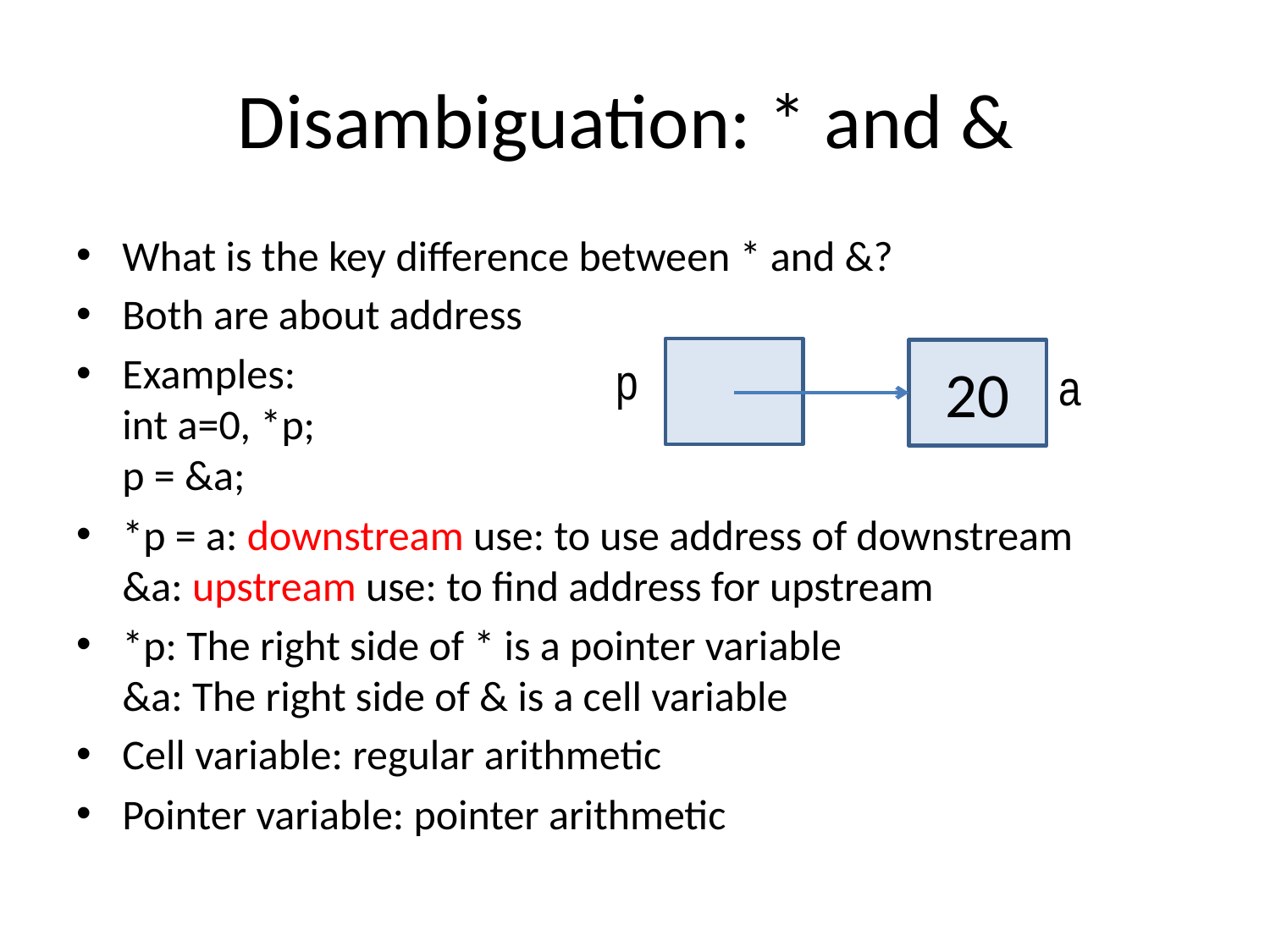

# Disambiguation: * and &
What is the key difference between * and &?
Both are about address
Examples:
int a=0, *p;
p = &a;
*p = a: downstream use: to use address of downstream
&a: upstream use: to find address for upstream
*p: The right side of * is a pointer variable
&a: The right side of & is a cell variable
Cell variable: regular arithmetic
Pointer variable: pointer arithmetic

20
p
a